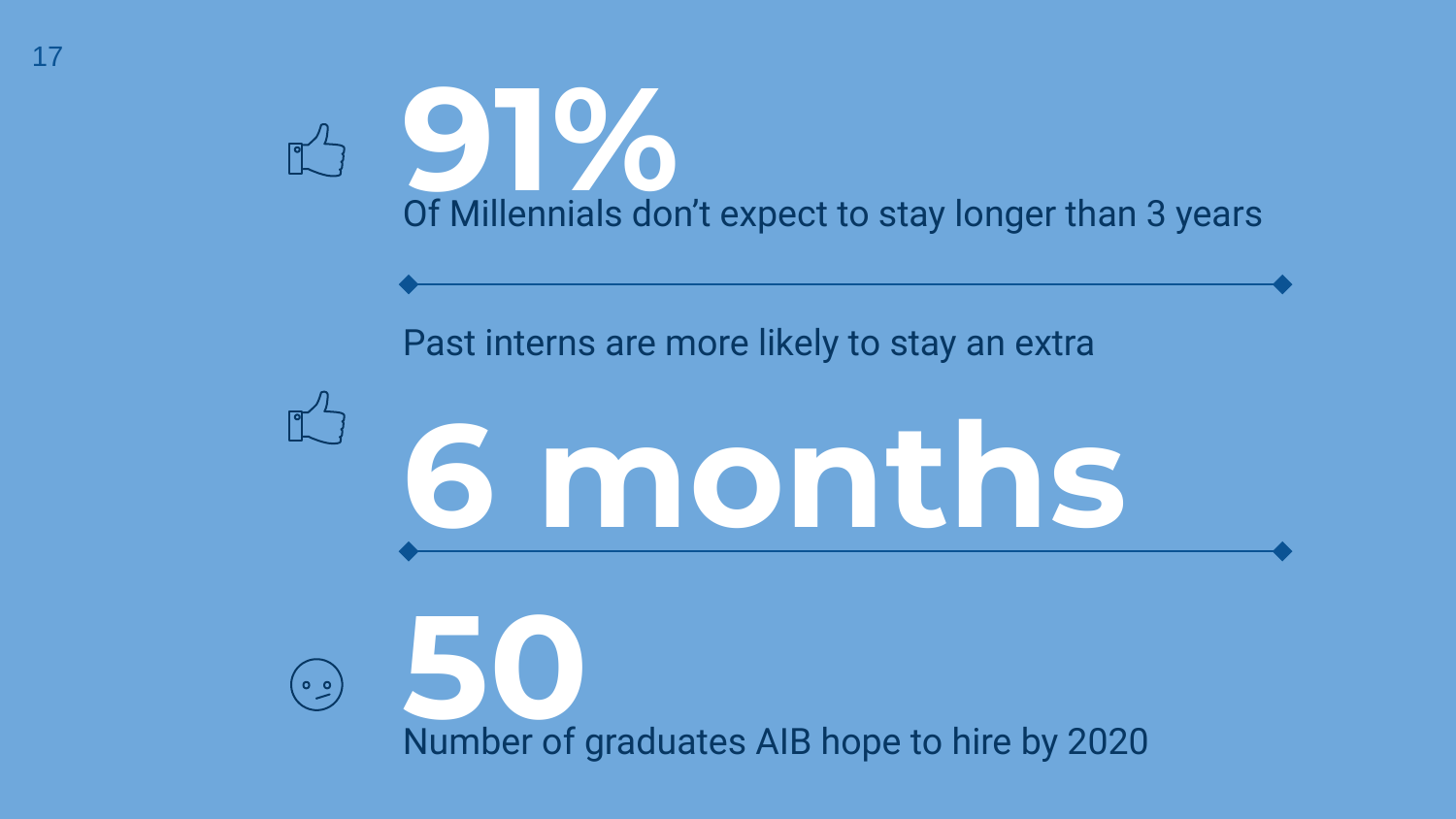

17
91%

Of Millennials don’t expect to stay longer than 3 years
Past interns are more likely to stay an extra
6 months

50

Number of graduates AIB hope to hire by 2020